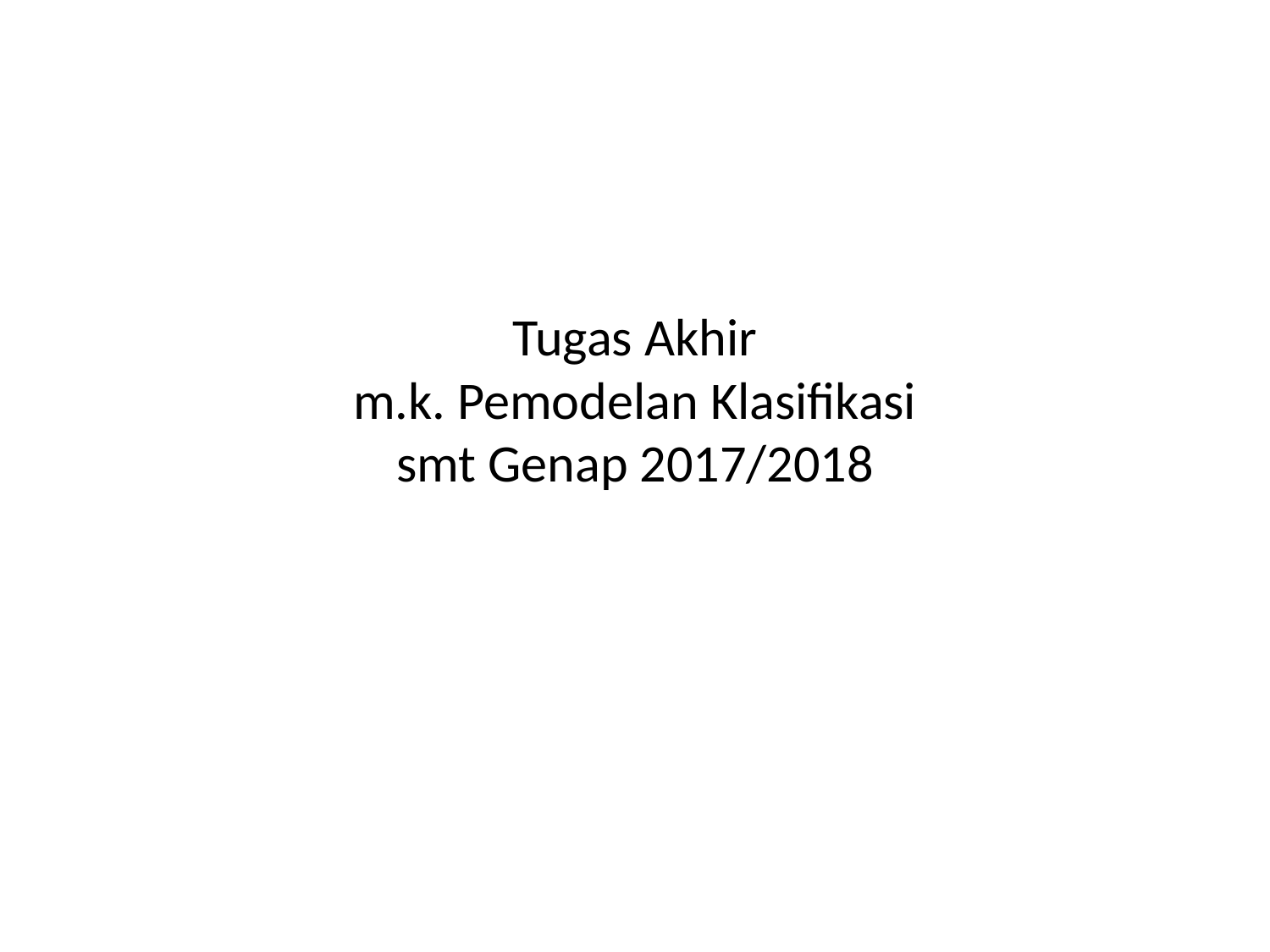

# Tugas Akhir m.k. Pemodelan Klasifikasi smt Genap 2017/2018